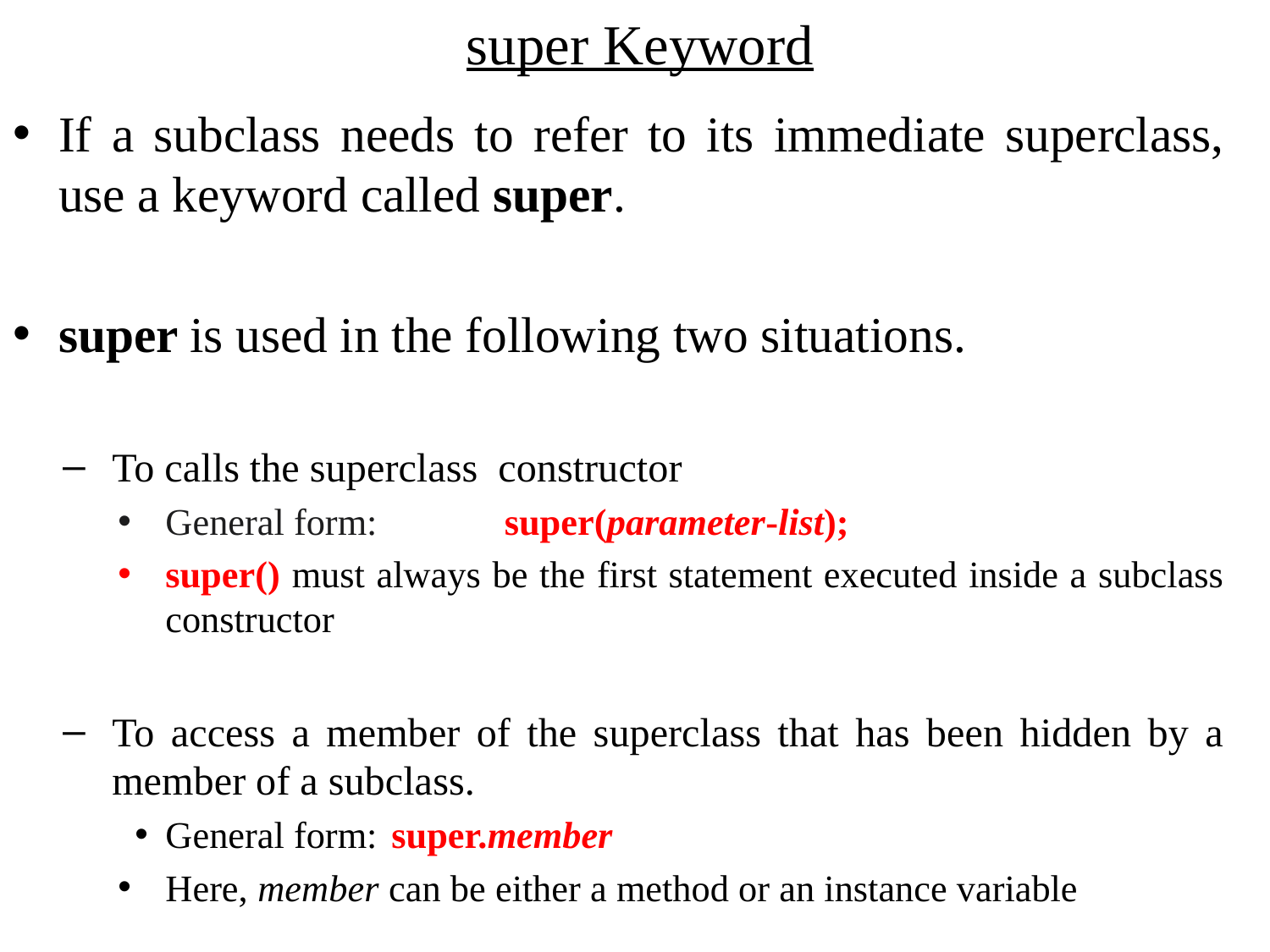

# super Keyword
If a subclass needs to refer to its immediate superclass, use a keyword called super.

super is used in the following two situations.

To calls the superclass  constructor
General form:    		super(parameter-list);
super() must always be the first statement executed inside a subclass constructor

To access a member of the superclass that has been hidden by a member of a subclass.
General form:		super.member
Here, member can be either a method or an instance variable